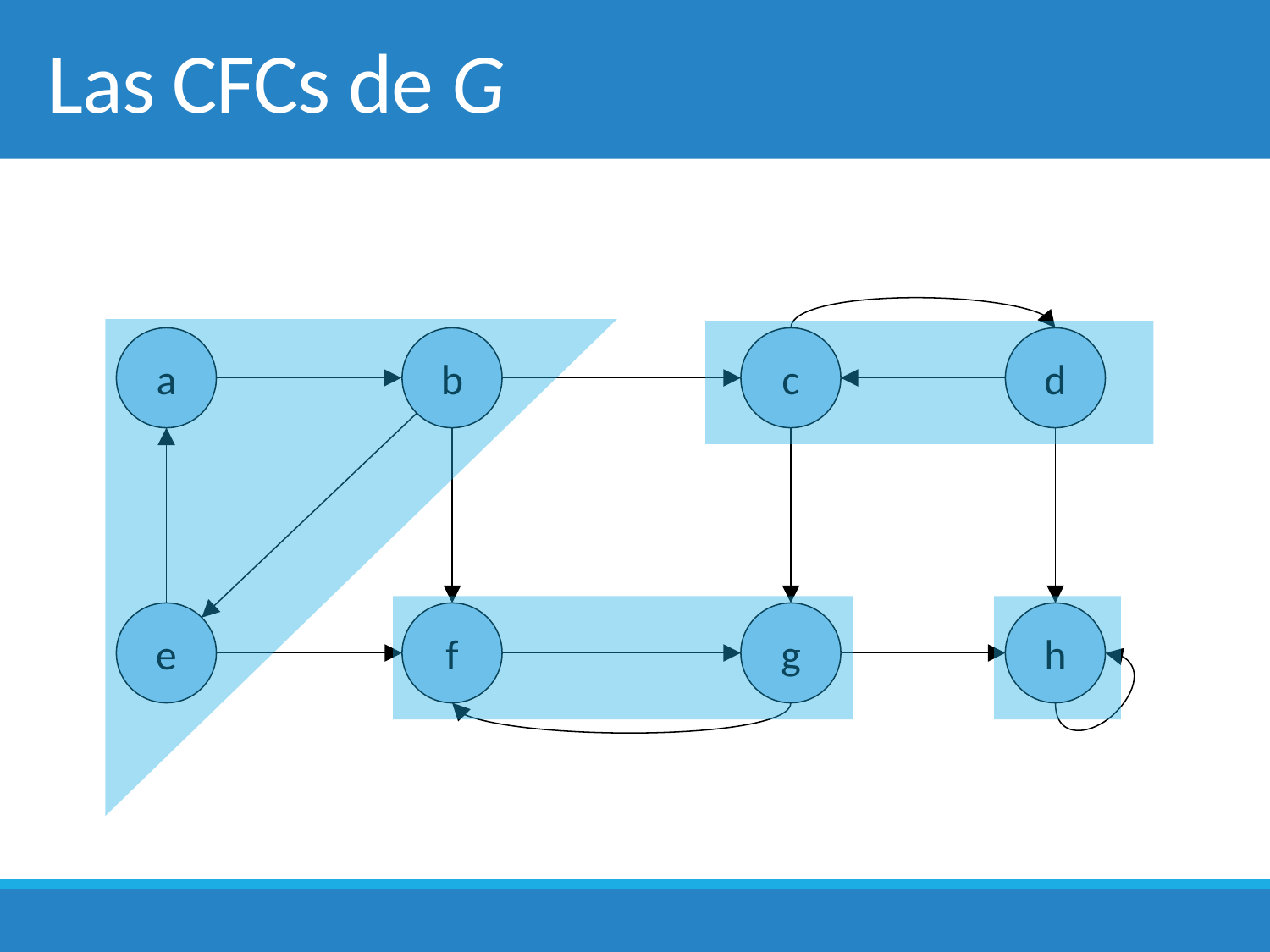

# Las CFCs de G

a
b
c
d

e
f
g
h